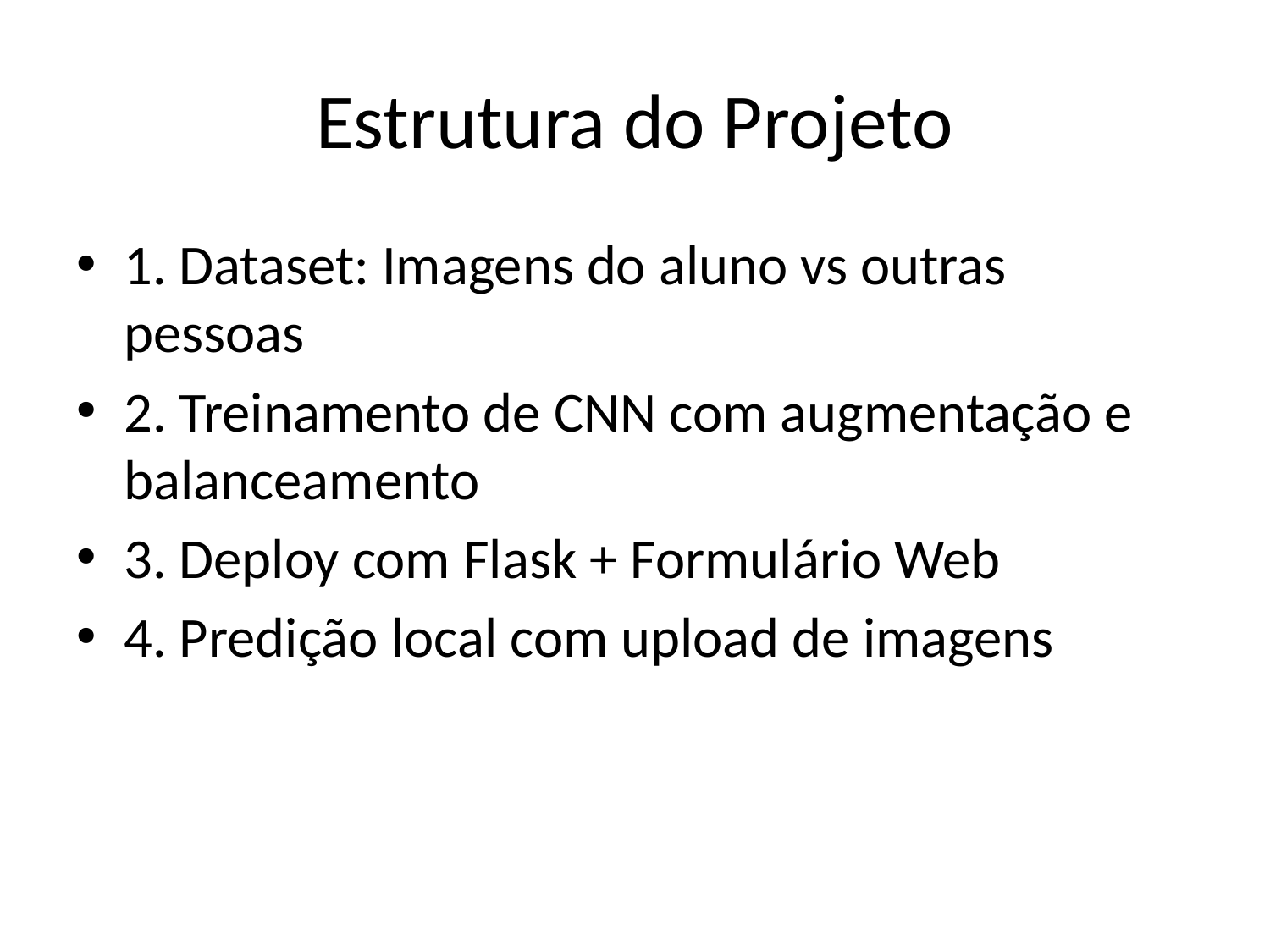

# Estrutura do Projeto
1. Dataset: Imagens do aluno vs outras pessoas
2. Treinamento de CNN com augmentação e balanceamento
3. Deploy com Flask + Formulário Web
4. Predição local com upload de imagens